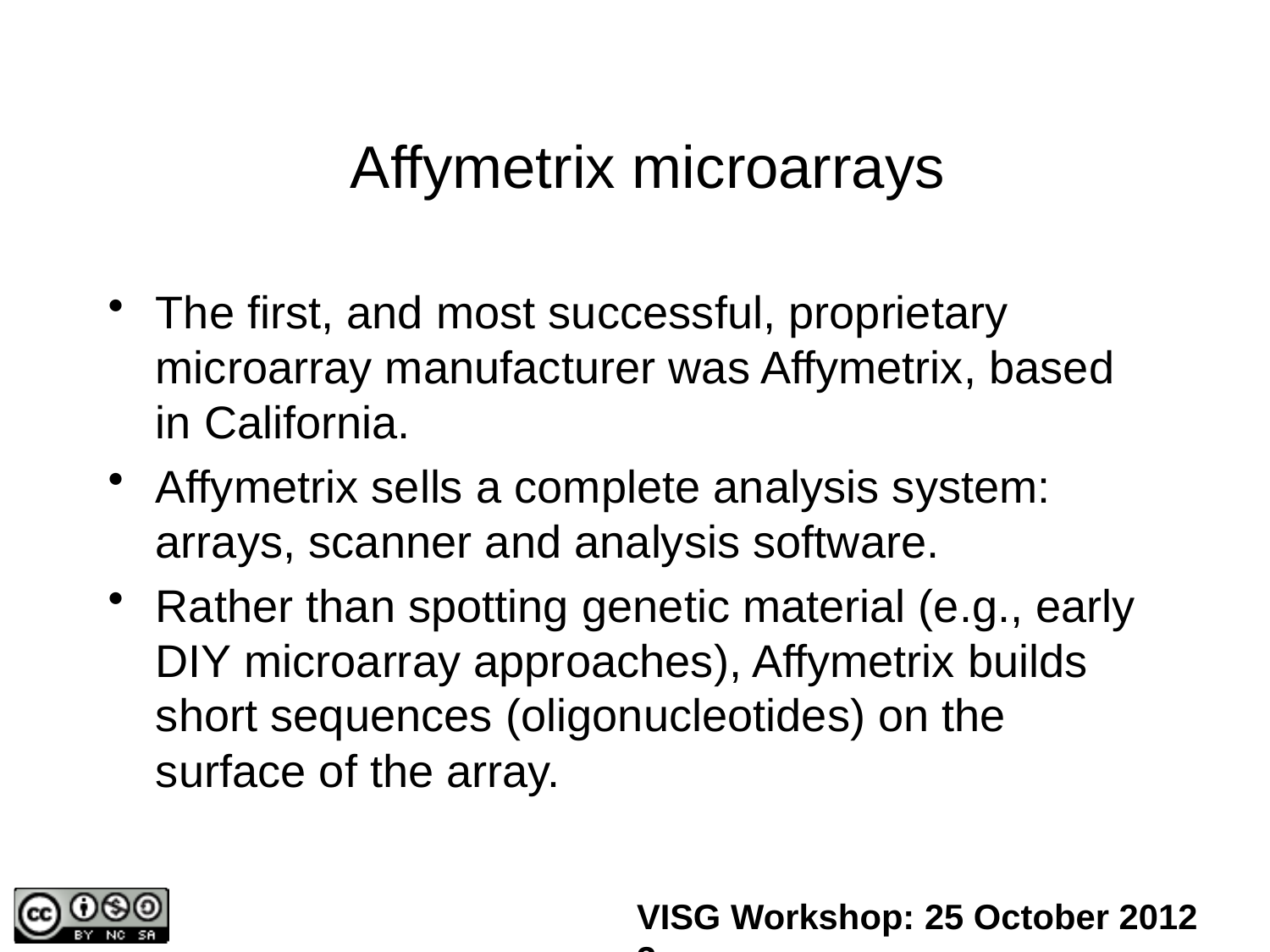

# Affymetrix microarrays
The first, and most successful, proprietary microarray manufacturer was Affymetrix, based in California.
Affymetrix sells a complete analysis system: arrays, scanner and analysis software.
Rather than spotting genetic material (e.g., early DIY microarray approaches), Affymetrix builds short sequences (oligonucleotides) on the surface of the array.